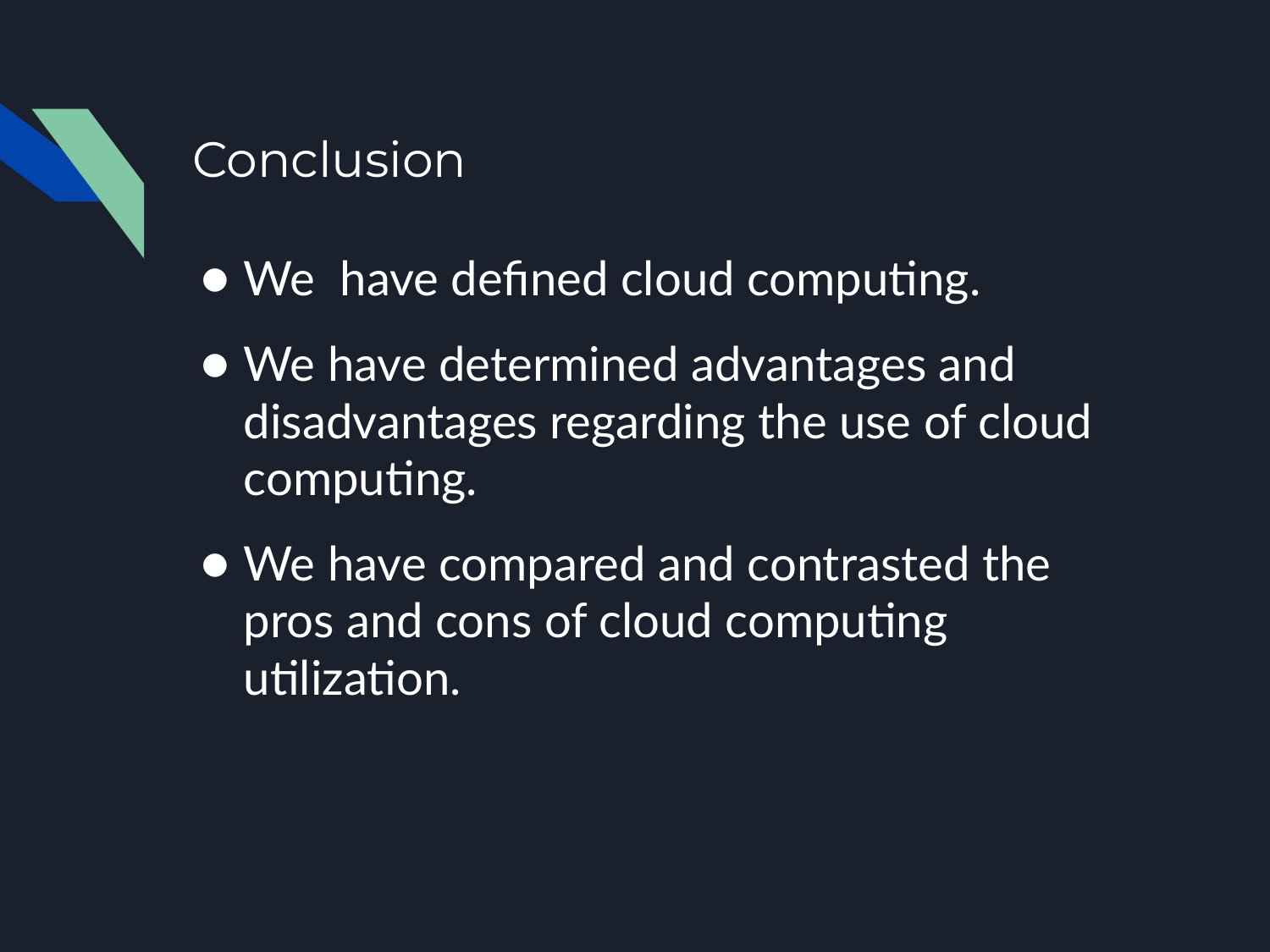

# Conclusion
We  have defined cloud computing.
We have determined advantages and disadvantages regarding the use of cloud computing.
We have compared and contrasted the pros and cons of cloud computing utilization.